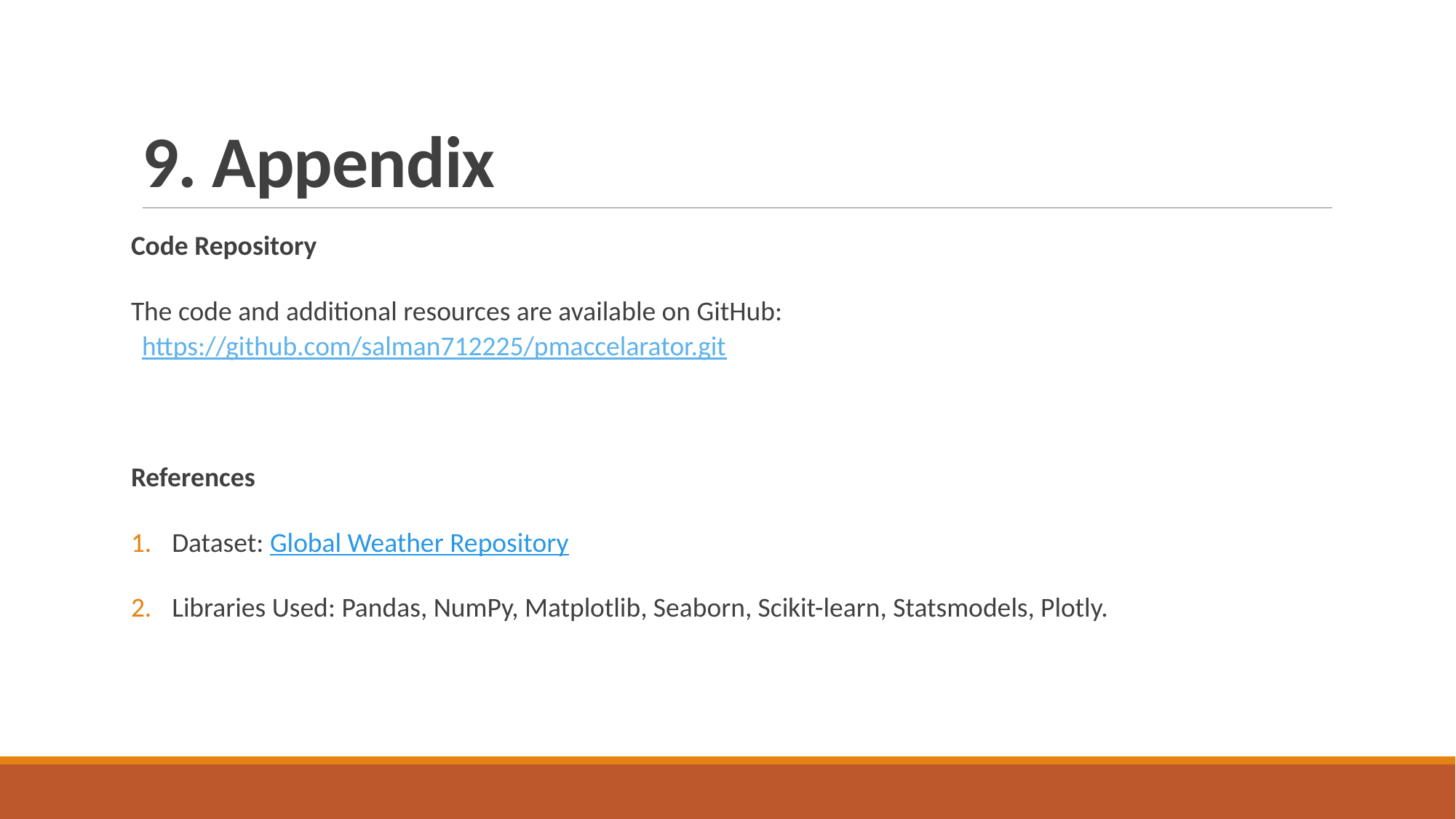

# 9. Appendix
Code Repository
The code and additional resources are available on GitHub:
https://github.com/salman712225/pmaccelarator.git

References
Dataset: Global Weather Repository
Libraries Used: Pandas, NumPy, Matplotlib, Seaborn, Scikit-learn, Statsmodels, Plotly.